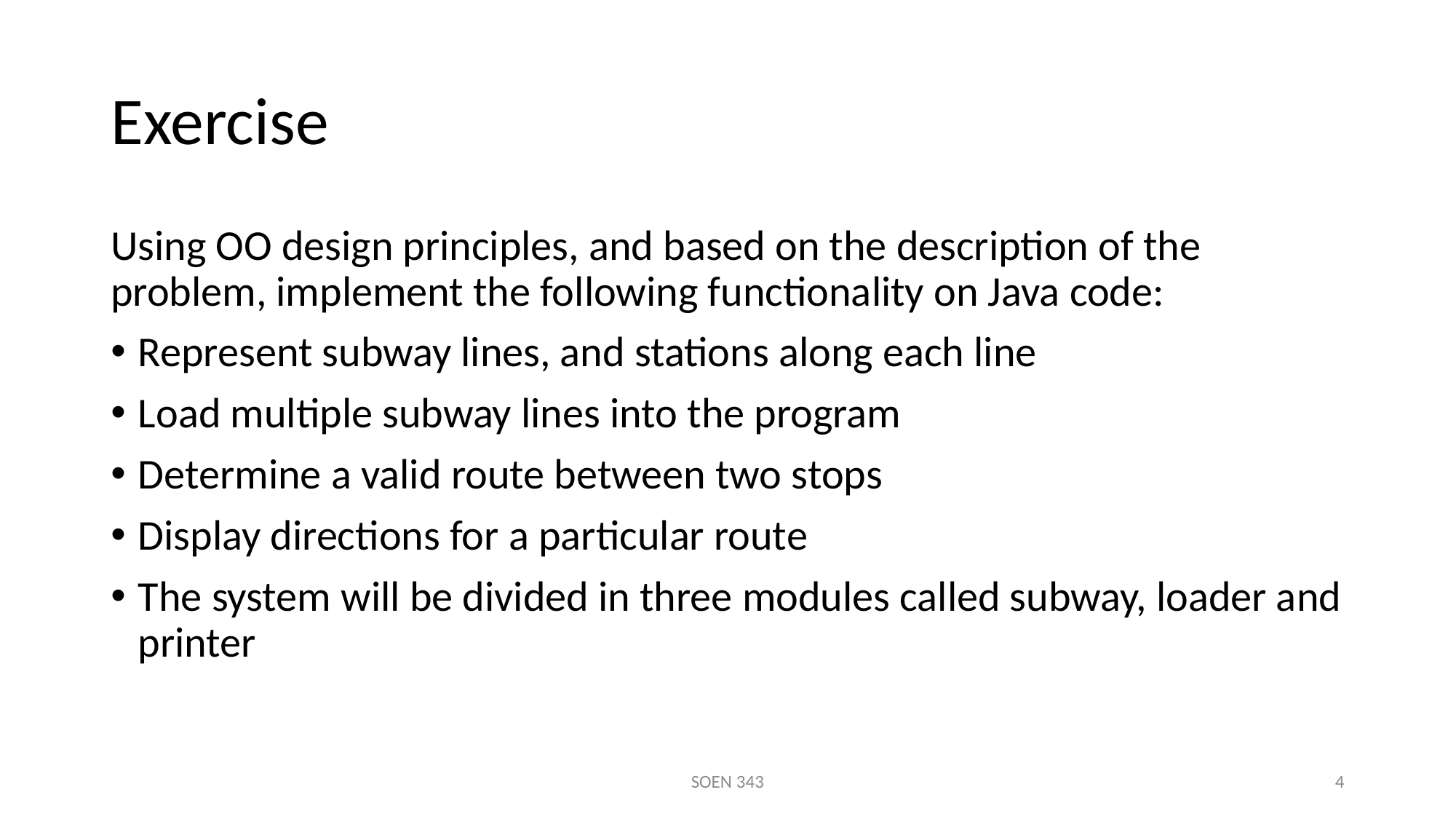

# Exercise
Using OO design principles, and based on the description of the problem, implement the following functionality on Java code:
Represent subway lines, and stations along each line
Load multiple subway lines into the program
Determine a valid route between two stops
Display directions for a particular route
The system will be divided in three modules called subway, loader and printer
SOEN 343
4